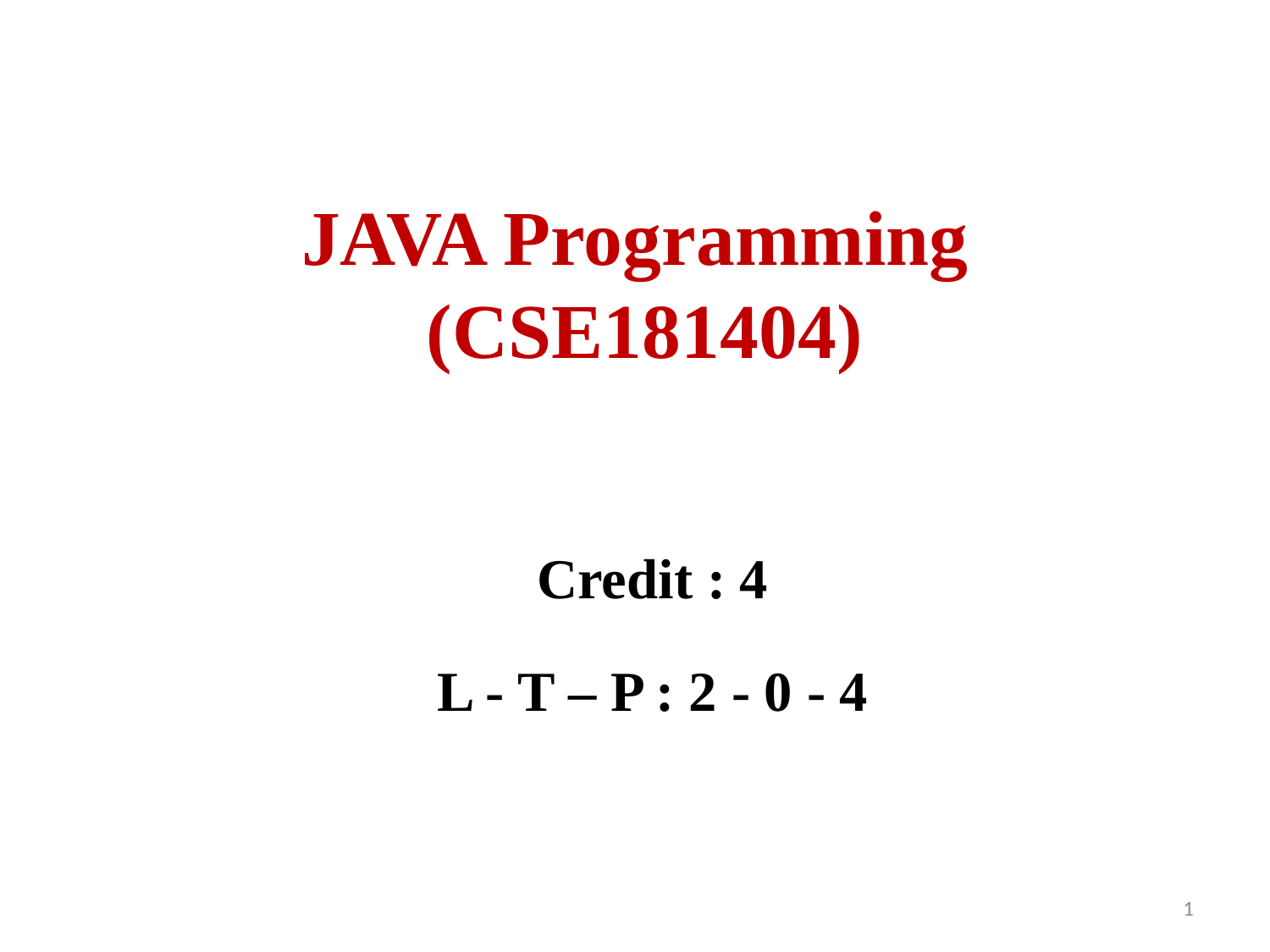

# JAVA Programming (CSE181404)
Credit : 4
L - T – P : 2 - 0 - 4
1